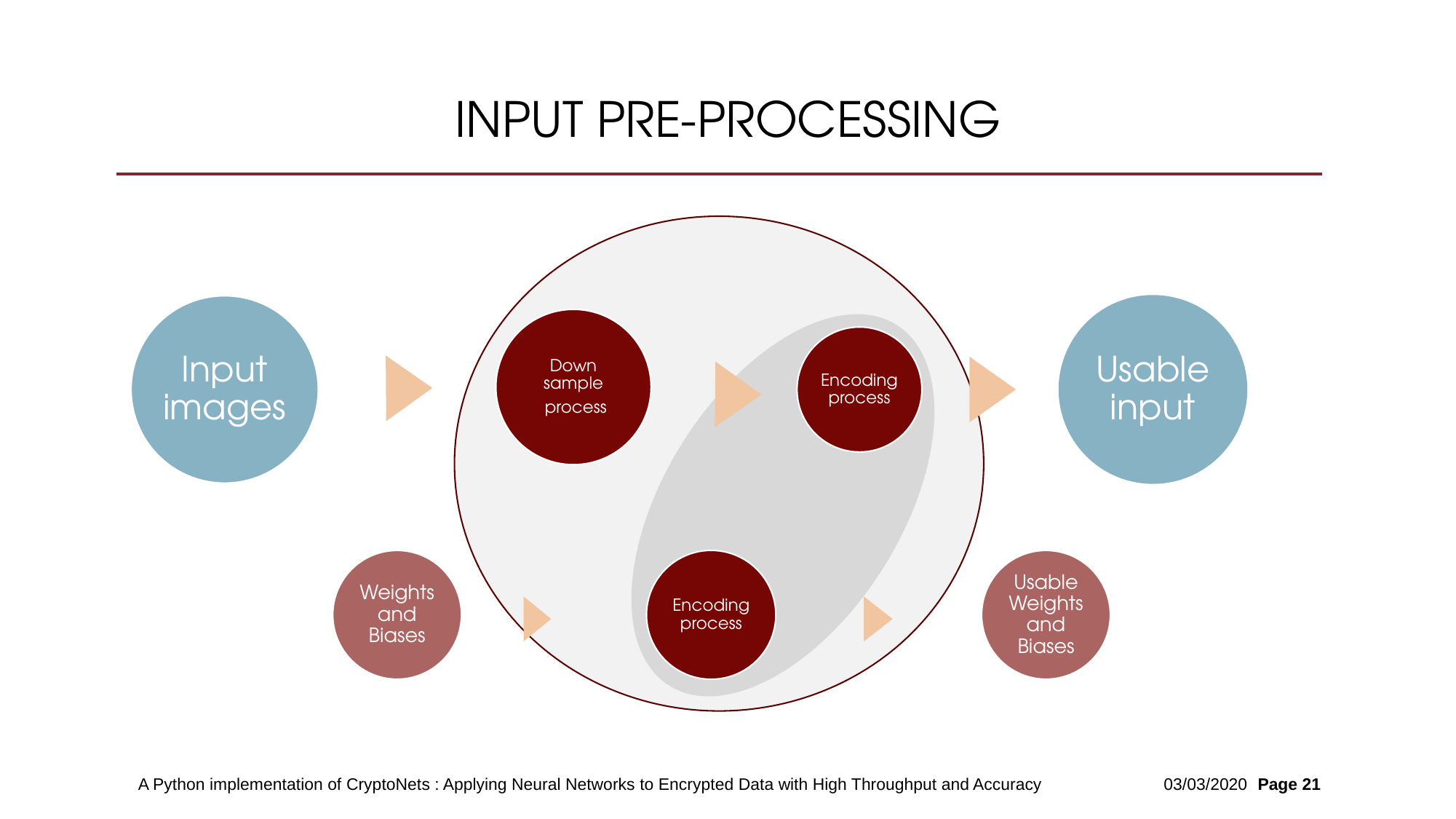

# Input pre-processing

Input images
Down sample
 process
Encoding process
Usable input

Weights and Biases
Encoding process
Usable Weights and Biases
A Python implementation of CryptoNets : Applying Neural Networks to Encrypted Data with High Throughput and Accuracy
03/03/2020
Page 21